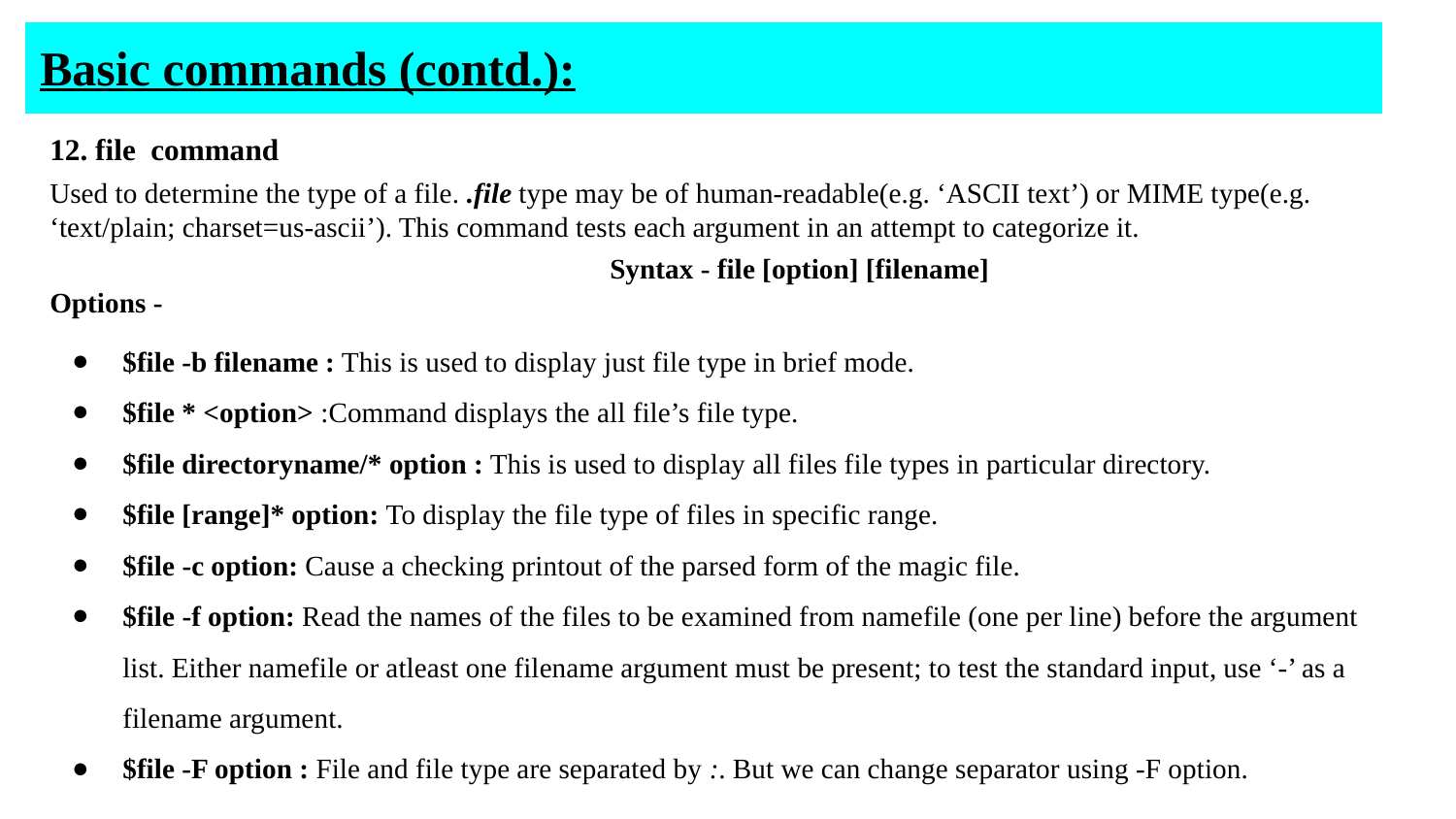

# Basic commands (contd.):
12. file  command
Used to determine the type of a file. .file type may be of human-readable(e.g. ‘ASCII text’) or MIME type(e.g. ‘text/plain; charset=us-ascii’). This command tests each argument in an attempt to categorize it.
	Syntax - file [option] [filename]
Options -
$file -b filename : This is used to display just file type in brief mode.
$file * <option> :Command displays the all file’s file type.
$file directoryname/* option : This is used to display all files file types in particular directory.
$file [range]* option: To display the file type of files in specific range.
$file -c option: Cause a checking printout of the parsed form of the magic file.
$file -f option: Read the names of the files to be examined from namefile (one per line) before the argument list. Either namefile or atleast one filename argument must be present; to test the standard input, use ‘-’ as a filename argument.
$file -F option : File and file type are separated by :. But we can change separator using -F option.